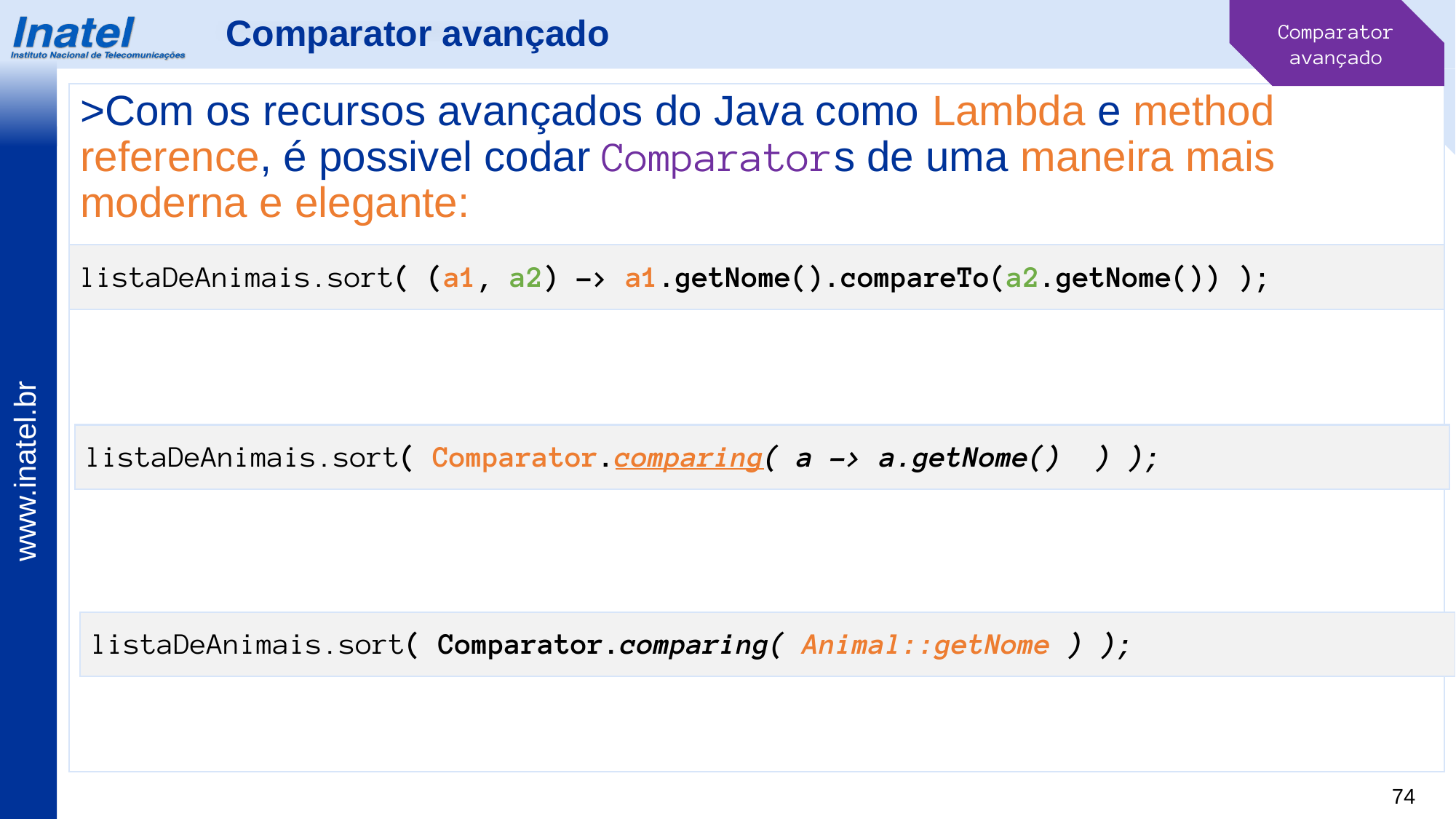

Comparator avançado
Comparator
avançado

>Com os recursos avançados do Java como Lambda e method reference, é possivel codar Comparators de uma maneira mais moderna e elegante:
*Expressão Lambda:

*Fábrica de Comparator:

*Method Reference:
listaDeAnimais.sort( (a1, a2) -> a1.getNome().compareTo(a2.getNome()) );
listaDeAnimais.sort( Comparator.comparing( a -> a.getNome()  ) );
listaDeAnimais.sort( Comparator.comparing( Animal::getNome ) );